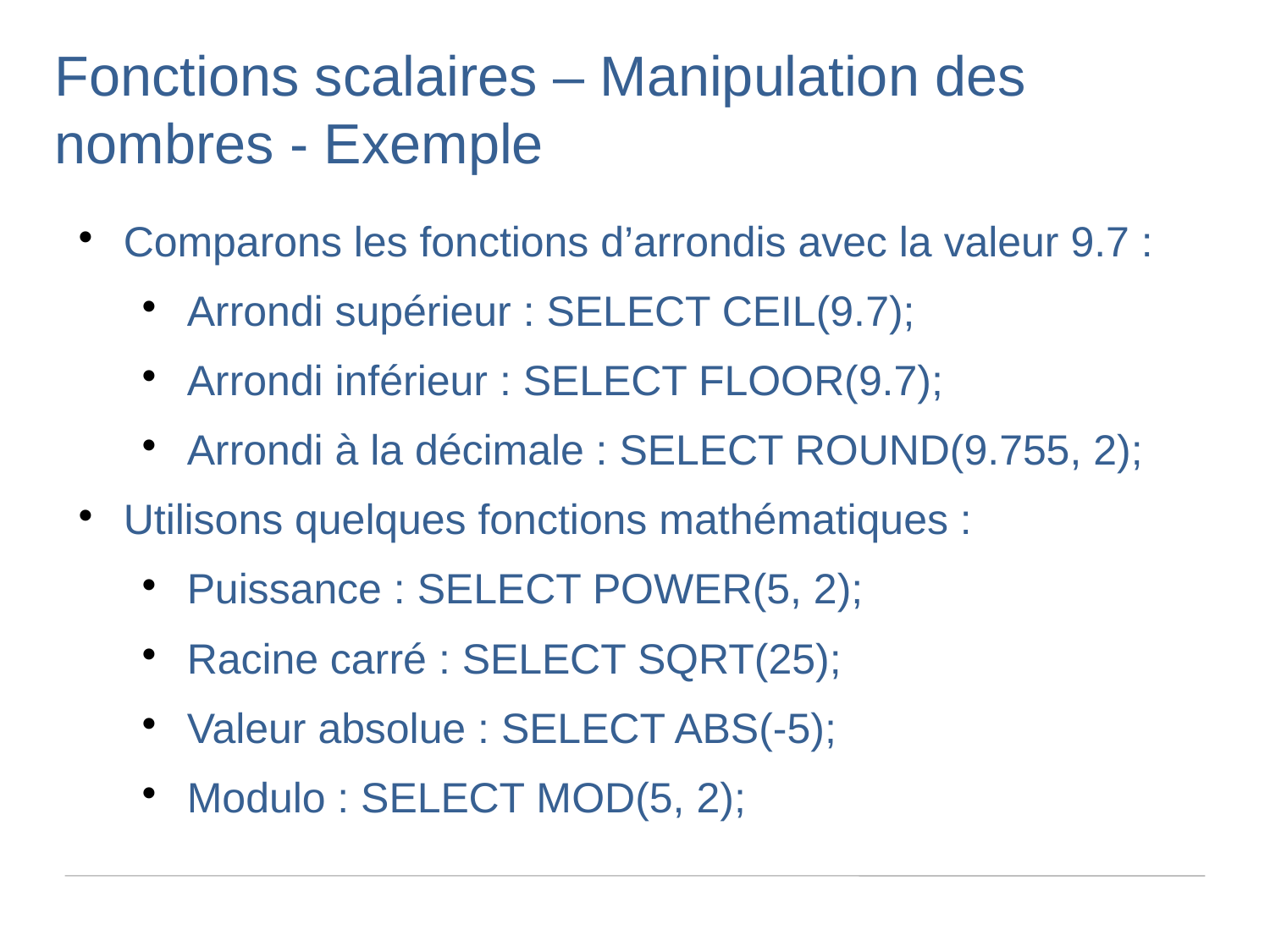

Fonctions scalaires – Manipulation des nombres - Exemple

Comparons les fonctions d’arrondis avec la valeur 9.7 :
Arrondi supérieur : SELECT CEIL(9.7);
Arrondi inférieur : SELECT FLOOR(9.7);
Arrondi à la décimale : SELECT ROUND(9.755, 2);
Utilisons quelques fonctions mathématiques :
Puissance : SELECT POWER(5, 2);
Racine carré : SELECT SQRT(25);
Valeur absolue : SELECT ABS(-5);
Modulo : SELECT MOD(5, 2);